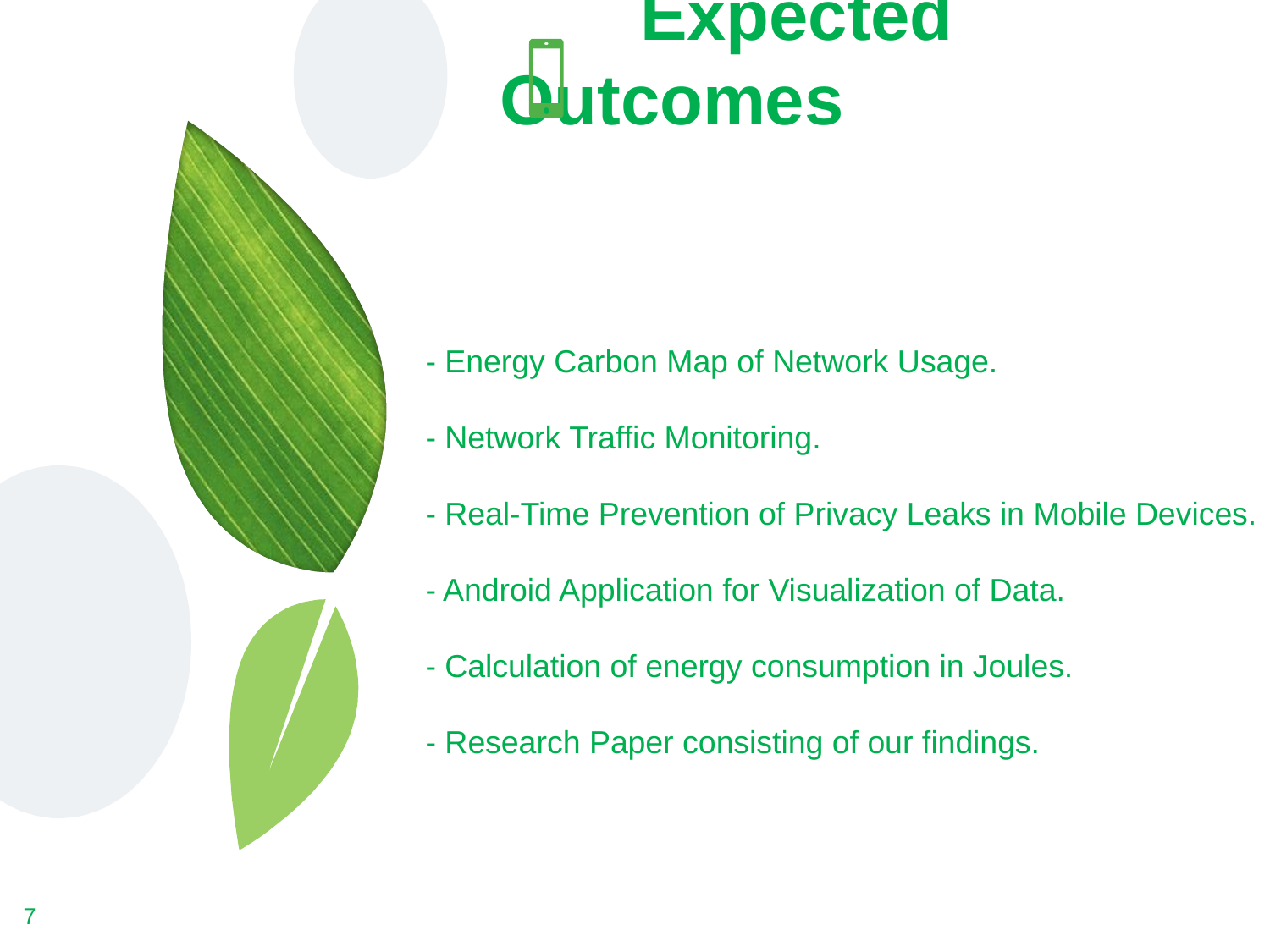

Expected Outcomes

- Energy Carbon Map of Network Usage.
- Network Traffic Monitoring.
- Real-Time Prevention of Privacy Leaks in Mobile Devices.
- Android Application for Visualization of Data.
- Calculation of energy consumption in Joules.
- Research Paper consisting of our findings.
7